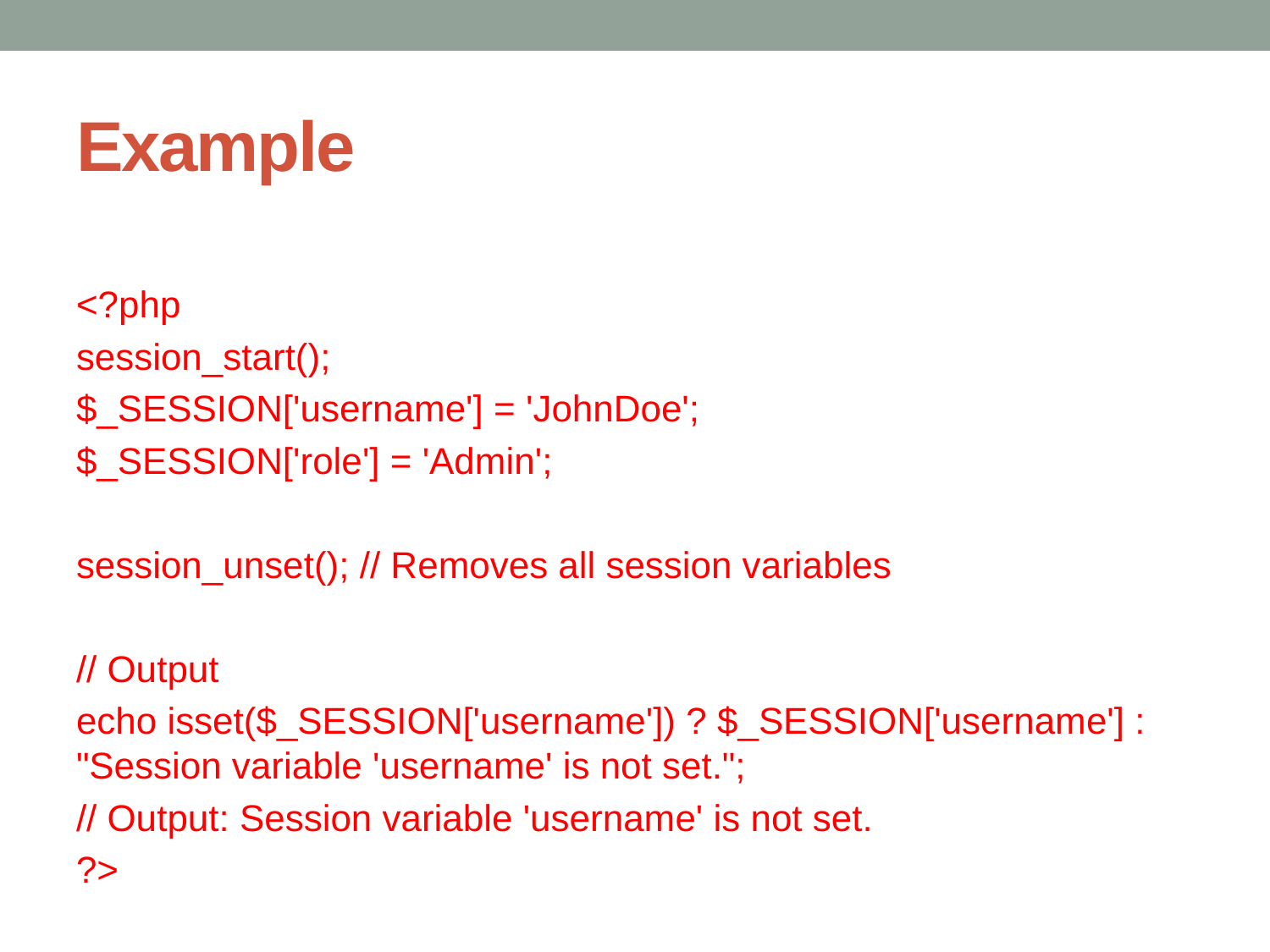

# Example

<?php
session_start();
$_SESSION['username'] = 'JohnDoe';
$_SESSION['role'] = 'Admin';

session_unset(); // Removes all session variables

// Output
echo isset($_SESSION['username']) ? $_SESSION['username'] : "Session variable 'username' is not set.";
// Output: Session variable 'username' is not set.
?>